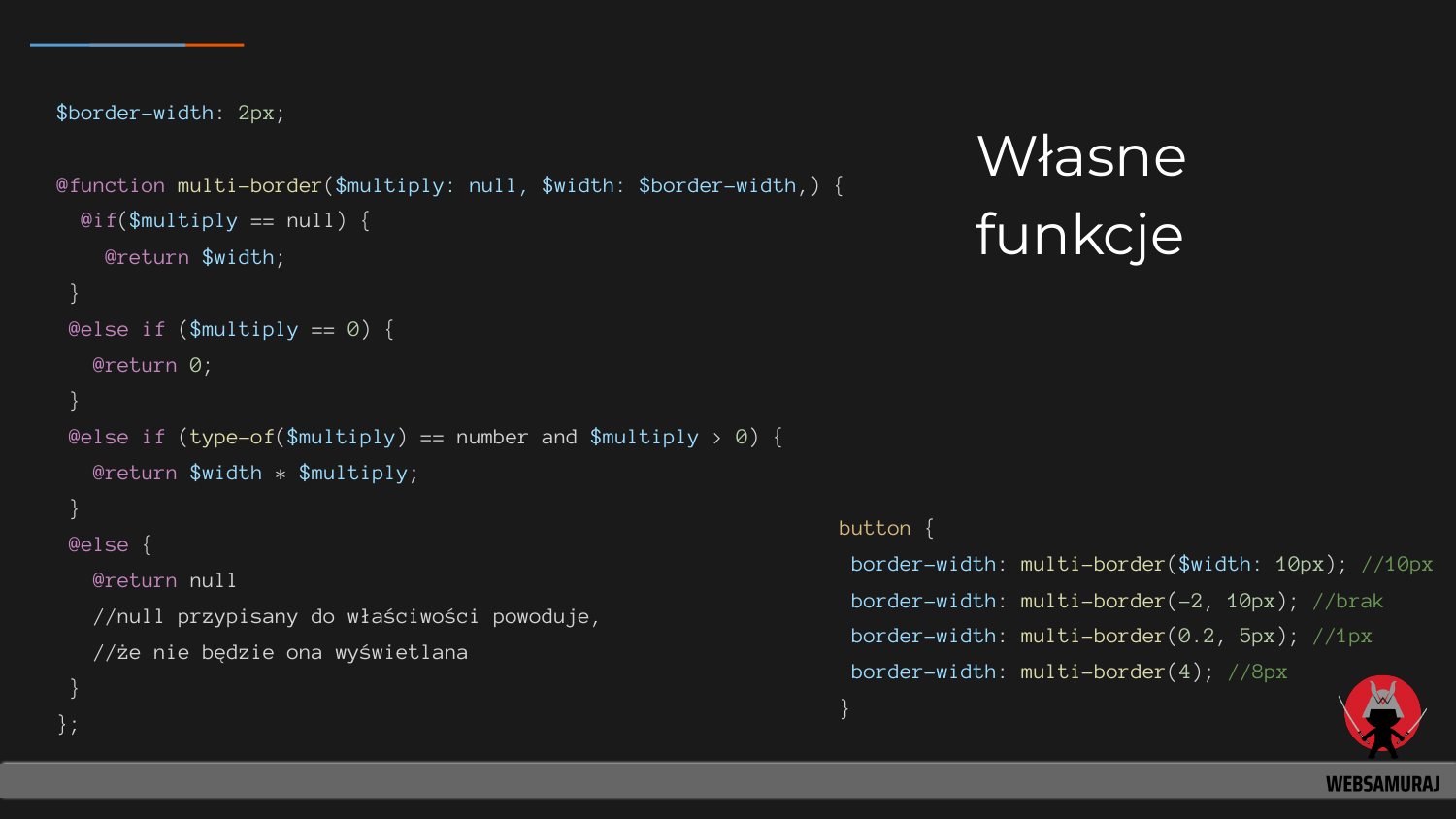

$border-width: 2px;

@function multi-border($multiply: null, $width: $border-width,) {
  @if($multiply == null) {
    @return $width;
 }
 @else if ($multiply == 0) {
   @return 0;
 }
 @else if (type-of($multiply) == number and $multiply > 0) {
   @return $width * $multiply;
 }
 @else {
   @return null
   //null przypisany do właściwości powoduje,
   //że nie będzie ona wyświetlana
 }
};

# Własne funkcje
button {
 border-width: multi-border($width: 10px); //10px
 border-width: multi-border(-2, 10px); //brak
 border-width: multi-border(0.2, 5px); //1px
 border-width: multi-border(4); //8px
}